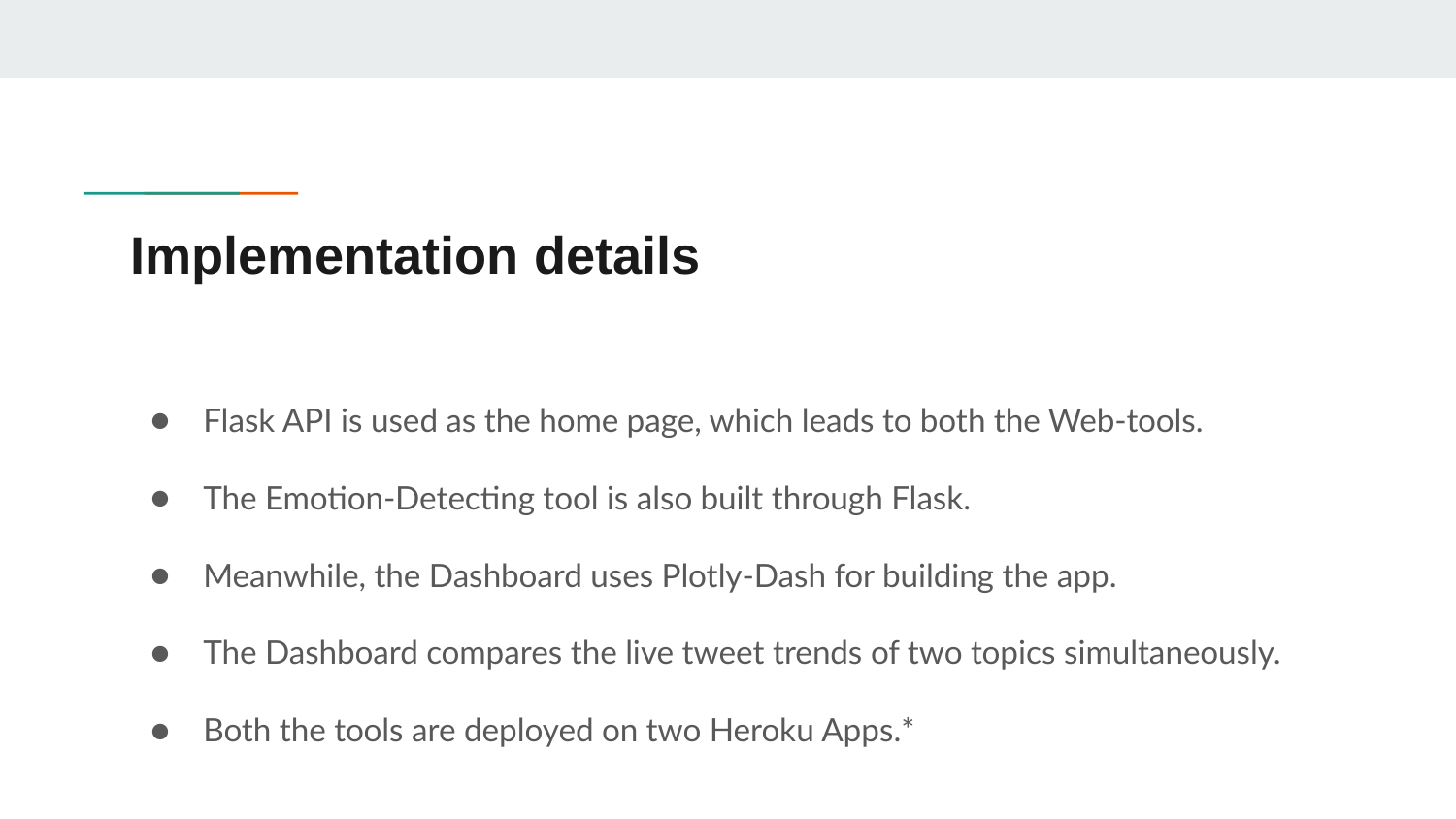

# Implementation details
Flask API is used as the home page, which leads to both the Web-tools.
The Emotion-Detecting tool is also built through Flask.
Meanwhile, the Dashboard uses Plotly-Dash for building the app.
The Dashboard compares the live tweet trends of two topics simultaneously.
Both the tools are deployed on two Heroku Apps.*